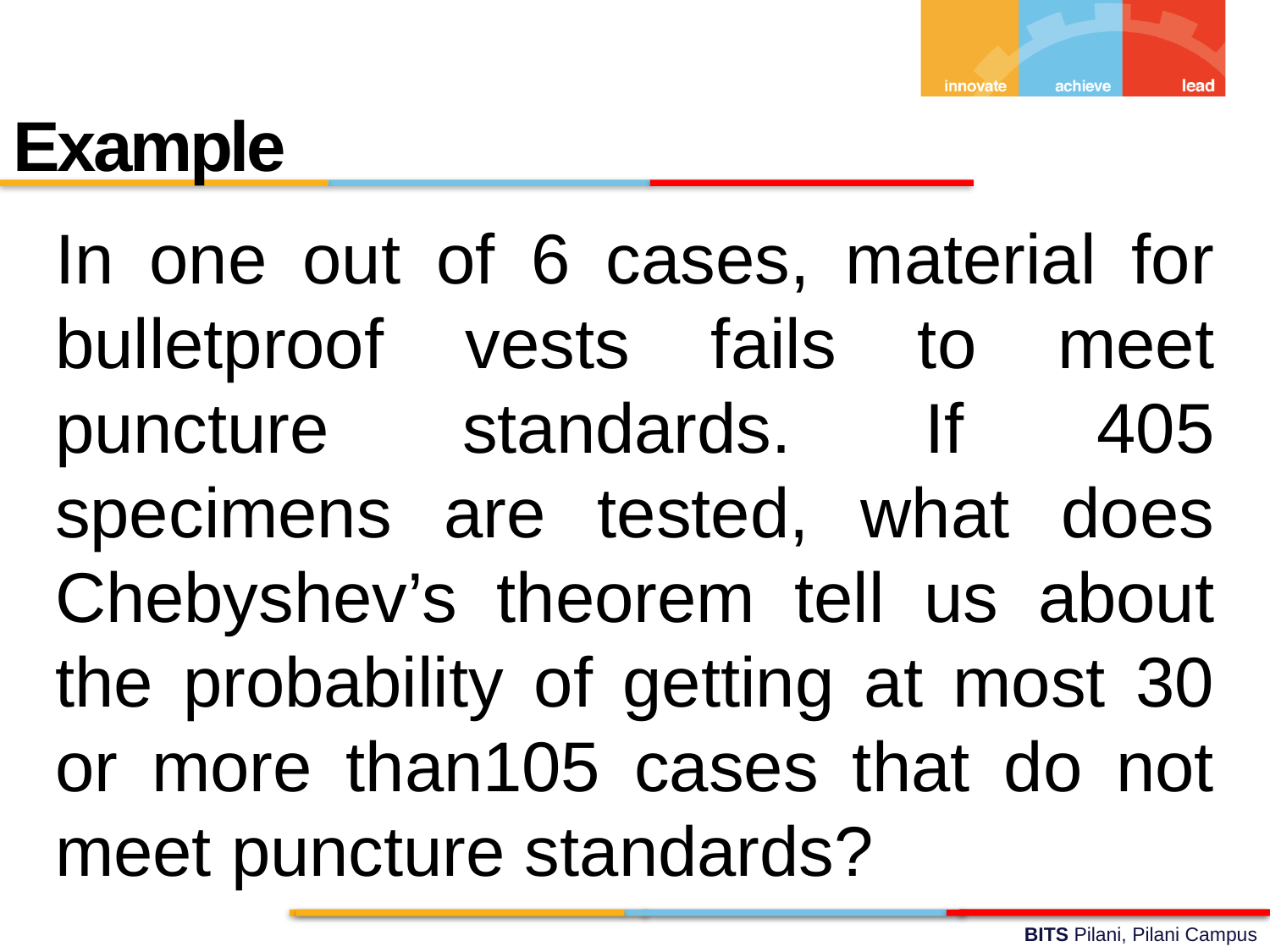

Example
In one out of 6 cases, material for bulletproof vests fails to meet puncture standards. If 405 specimens are tested, what does Chebyshev’s theorem tell us about the probability of getting at most 30 or more than105 cases that do not meet puncture standards?